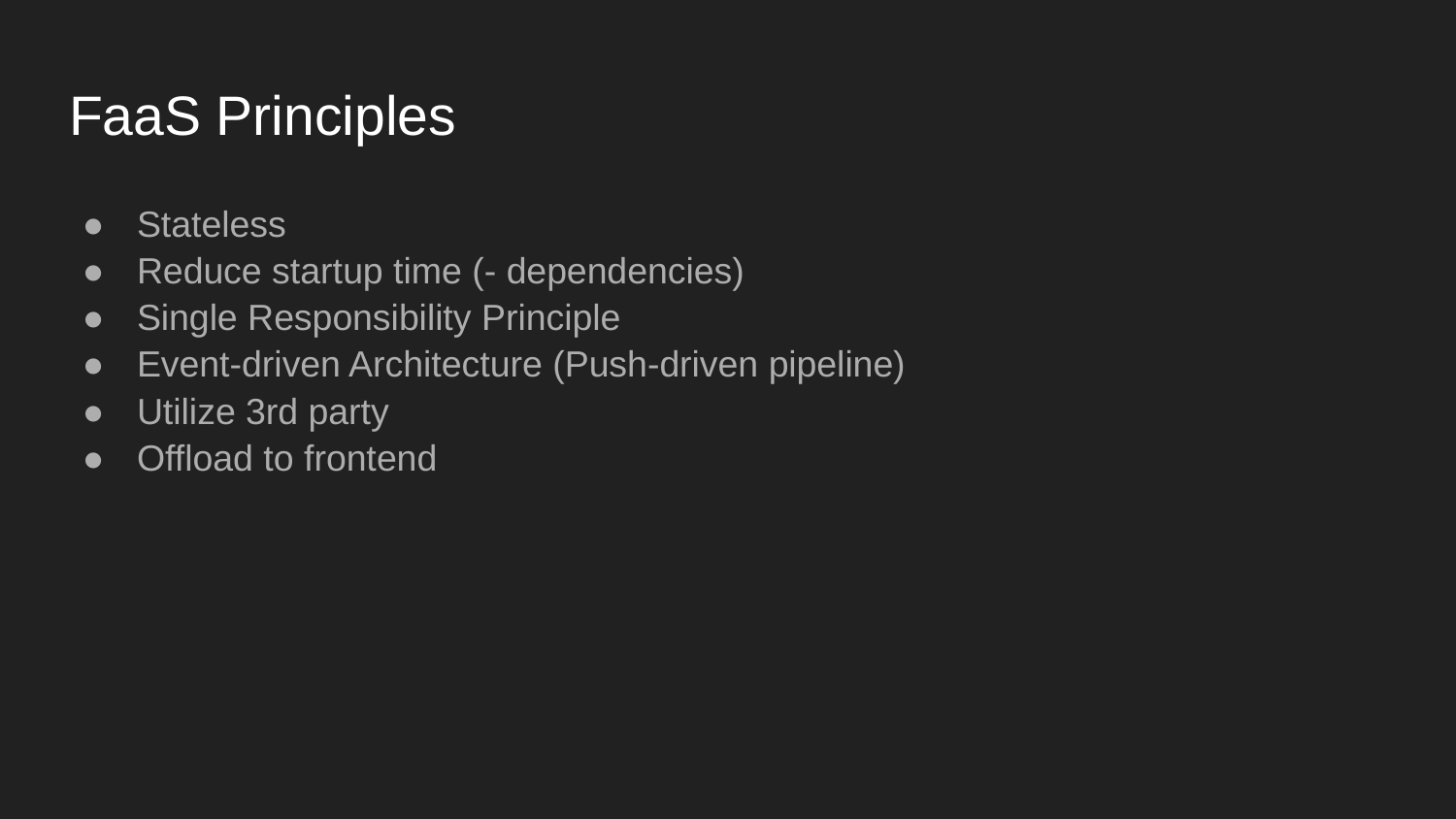

# FaaS Principles
Stateless
Reduce startup time (- dependencies)
Single Responsibility Principle
Event-driven Architecture (Push-driven pipeline)
Utilize 3rd party
Offload to frontend